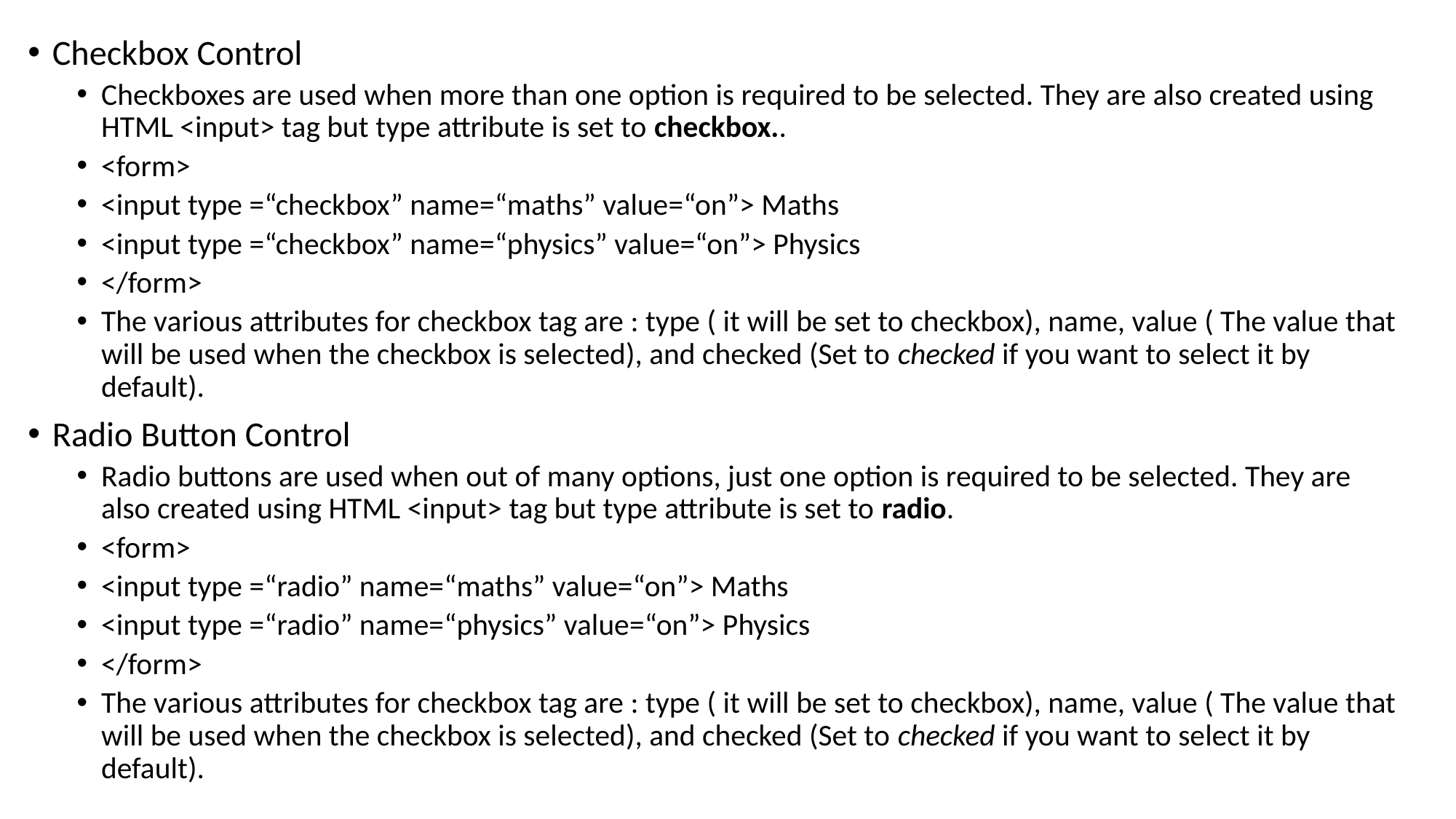

Checkbox Control
Checkboxes are used when more than one option is required to be selected. They are also created using HTML <input> tag but type attribute is set to checkbox..
<form>
<input type =“checkbox” name=“maths” value=“on”> Maths
<input type =“checkbox” name=“physics” value=“on”> Physics
</form>
The various attributes for checkbox tag are : type ( it will be set to checkbox), name, value ( The value that will be used when the checkbox is selected), and checked (Set to checked if you want to select it by default).
Radio Button Control
Radio buttons are used when out of many options, just one option is required to be selected. They are also created using HTML <input> tag but type attribute is set to radio.
<form>
<input type =“radio” name=“maths” value=“on”> Maths
<input type =“radio” name=“physics” value=“on”> Physics
</form>
The various attributes for checkbox tag are : type ( it will be set to checkbox), name, value ( The value that will be used when the checkbox is selected), and checked (Set to checked if you want to select it by default).